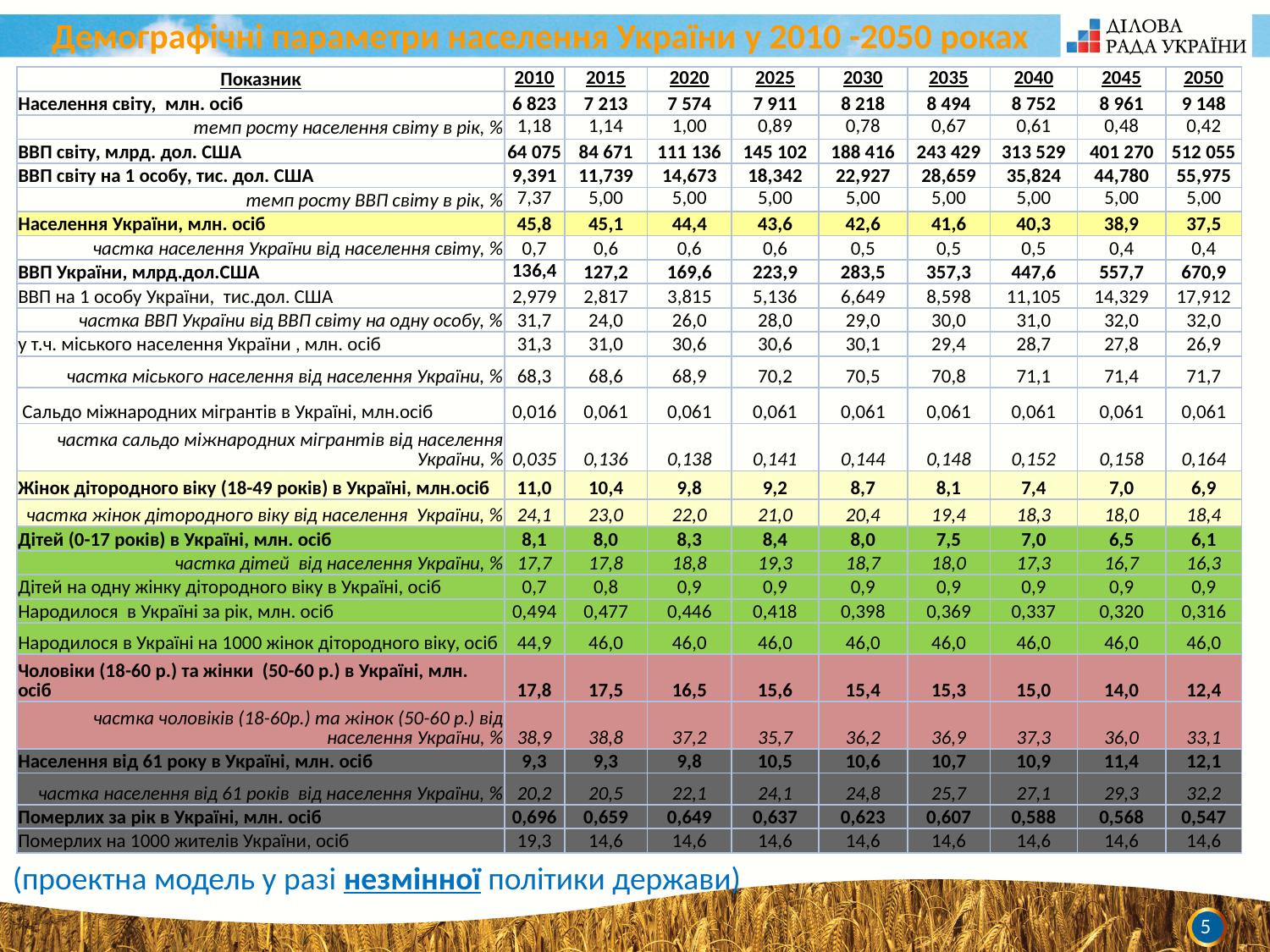

Демографічні параметри населення України у 2010 -2050 роках

| Показник | 2010 | 2015 | 2020 | 2025 | 2030 | 2035 | 2040 | 2045 | 2050 |
| --- | --- | --- | --- | --- | --- | --- | --- | --- | --- |
| Населення світу, млн. осіб | 6 823 | 7 213 | 7 574 | 7 911 | 8 218 | 8 494 | 8 752 | 8 961 | 9 148 |
| темп росту населення світу в рік, % | 1,18 | 1,14 | 1,00 | 0,89 | 0,78 | 0,67 | 0,61 | 0,48 | 0,42 |
| ВВП світу, млрд. дол. США | 64 075 | 84 671 | 111 136 | 145 102 | 188 416 | 243 429 | 313 529 | 401 270 | 512 055 |
| ВВП світу на 1 особу, тис. дол. США | 9,391 | 11,739 | 14,673 | 18,342 | 22,927 | 28,659 | 35,824 | 44,780 | 55,975 |
| темп росту ВВП світу в рік, % | 7,37 | 5,00 | 5,00 | 5,00 | 5,00 | 5,00 | 5,00 | 5,00 | 5,00 |
| Населення України, млн. осіб | 45,8 | 45,1 | 44,4 | 43,6 | 42,6 | 41,6 | 40,3 | 38,9 | 37,5 |
| частка населення України від населення світу, % | 0,7 | 0,6 | 0,6 | 0,6 | 0,5 | 0,5 | 0,5 | 0,4 | 0,4 |
| ВВП України, млрд.дол.США | 136,4 | 127,2 | 169,6 | 223,9 | 283,5 | 357,3 | 447,6 | 557,7 | 670,9 |
| ВВП на 1 особу України, тис.дол. США | 2,979 | 2,817 | 3,815 | 5,136 | 6,649 | 8,598 | 11,105 | 14,329 | 17,912 |
| частка ВВП України від ВВП світу на одну особу, % | 31,7 | 24,0 | 26,0 | 28,0 | 29,0 | 30,0 | 31,0 | 32,0 | 32,0 |
| у т.ч. міського населення України , млн. осіб | 31,3 | 31,0 | 30,6 | 30,6 | 30,1 | 29,4 | 28,7 | 27,8 | 26,9 |
| частка міського населення від населення України, % | 68,3 | 68,6 | 68,9 | 70,2 | 70,5 | 70,8 | 71,1 | 71,4 | 71,7 |
| Сальдо міжнародних мігрантів в Україні, млн.осіб | 0,016 | 0,061 | 0,061 | 0,061 | 0,061 | 0,061 | 0,061 | 0,061 | 0,061 |
| частка сальдо міжнародних мігрантів від населення України, % | 0,035 | 0,136 | 0,138 | 0,141 | 0,144 | 0,148 | 0,152 | 0,158 | 0,164 |
| Жінок дітородного віку (18-49 років) в Україні, млн.осіб | 11,0 | 10,4 | 9,8 | 9,2 | 8,7 | 8,1 | 7,4 | 7,0 | 6,9 |
| частка жінок дітородного віку від населення України, % | 24,1 | 23,0 | 22,0 | 21,0 | 20,4 | 19,4 | 18,3 | 18,0 | 18,4 |
| Дітей (0-17 років) в Україні, млн. осіб | 8,1 | 8,0 | 8,3 | 8,4 | 8,0 | 7,5 | 7,0 | 6,5 | 6,1 |
| частка дітей від населення України, % | 17,7 | 17,8 | 18,8 | 19,3 | 18,7 | 18,0 | 17,3 | 16,7 | 16,3 |
| Дітей на одну жінку дітородного віку в Україні, осіб | 0,7 | 0,8 | 0,9 | 0,9 | 0,9 | 0,9 | 0,9 | 0,9 | 0,9 |
| Народилося в Україні за рік, млн. осіб | 0,494 | 0,477 | 0,446 | 0,418 | 0,398 | 0,369 | 0,337 | 0,320 | 0,316 |
| Народилося в Україні на 1000 жінок дітородного віку, осіб | 44,9 | 46,0 | 46,0 | 46,0 | 46,0 | 46,0 | 46,0 | 46,0 | 46,0 |
| Чоловіки (18-60 р.) та жінки (50-60 р.) в Україні, млн. осіб | 17,8 | 17,5 | 16,5 | 15,6 | 15,4 | 15,3 | 15,0 | 14,0 | 12,4 |
| частка чоловіків (18-60р.) та жінок (50-60 р.) від населення України, % | 38,9 | 38,8 | 37,2 | 35,7 | 36,2 | 36,9 | 37,3 | 36,0 | 33,1 |
| Населення від 61 року в Україні, млн. осіб | 9,3 | 9,3 | 9,8 | 10,5 | 10,6 | 10,7 | 10,9 | 11,4 | 12,1 |
| частка населення від 61 років від населення України, % | 20,2 | 20,5 | 22,1 | 24,1 | 24,8 | 25,7 | 27,1 | 29,3 | 32,2 |
| Померлих за рік в Україні, млн. осіб | 0,696 | 0,659 | 0,649 | 0,637 | 0,623 | 0,607 | 0,588 | 0,568 | 0,547 |
| Померлих на 1000 жителів України, осіб | 19,3 | 14,6 | 14,6 | 14,6 | 14,6 | 14,6 | 14,6 | 14,6 | 14,6 |
(проектна модель у разі незмінної політики держави)
5